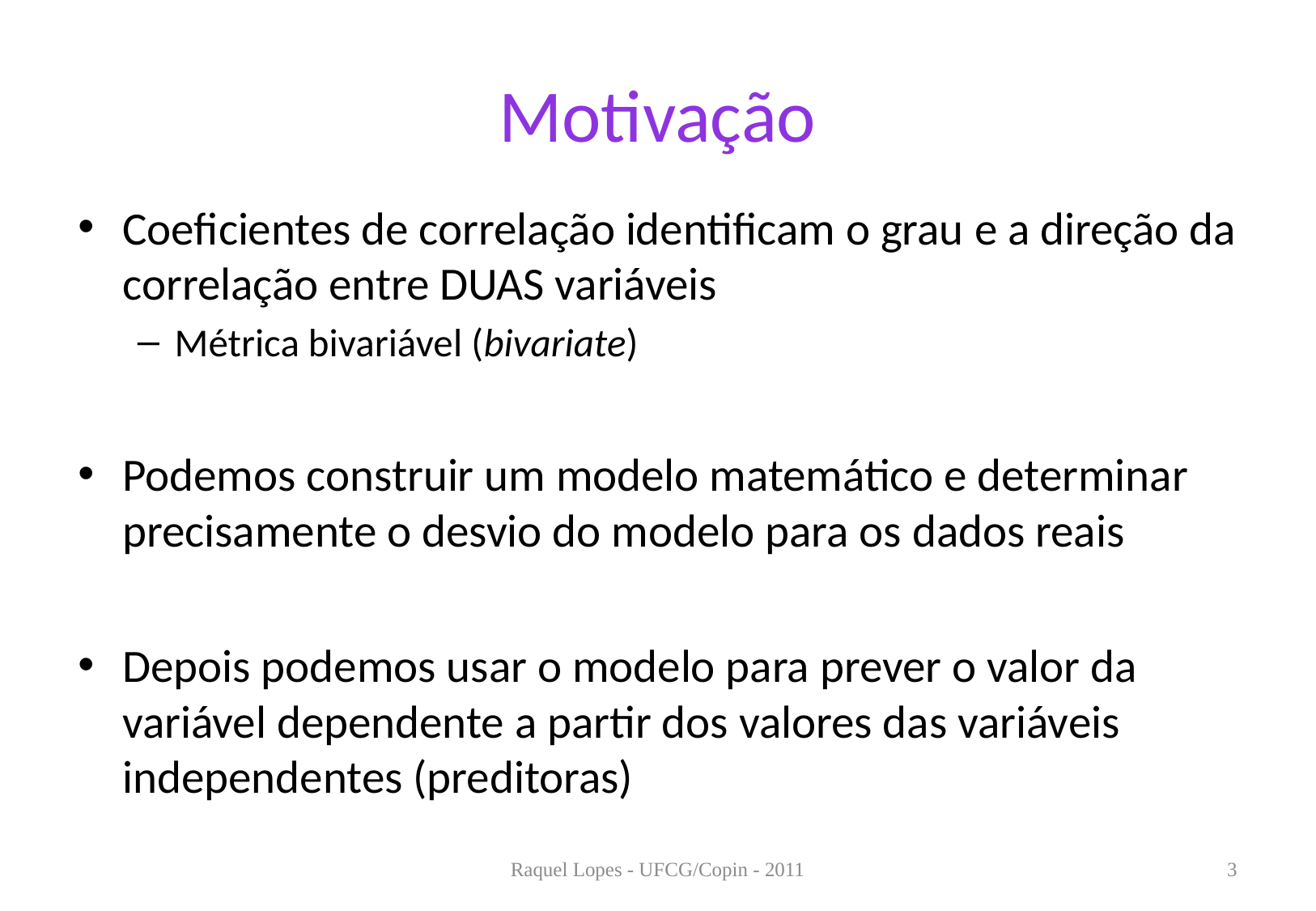

# Motivação
Coeficientes de correlação identificam o grau e a direção da correlação entre DUAS variáveis
Métrica bivariável (bivariate)

Podemos construir um modelo matemático e determinar precisamente o desvio do modelo para os dados reais

Depois podemos usar o modelo para prever o valor da variável dependente a partir dos valores das variáveis independentes (preditoras)
Raquel Lopes - UFCG/Copin - 2011
3